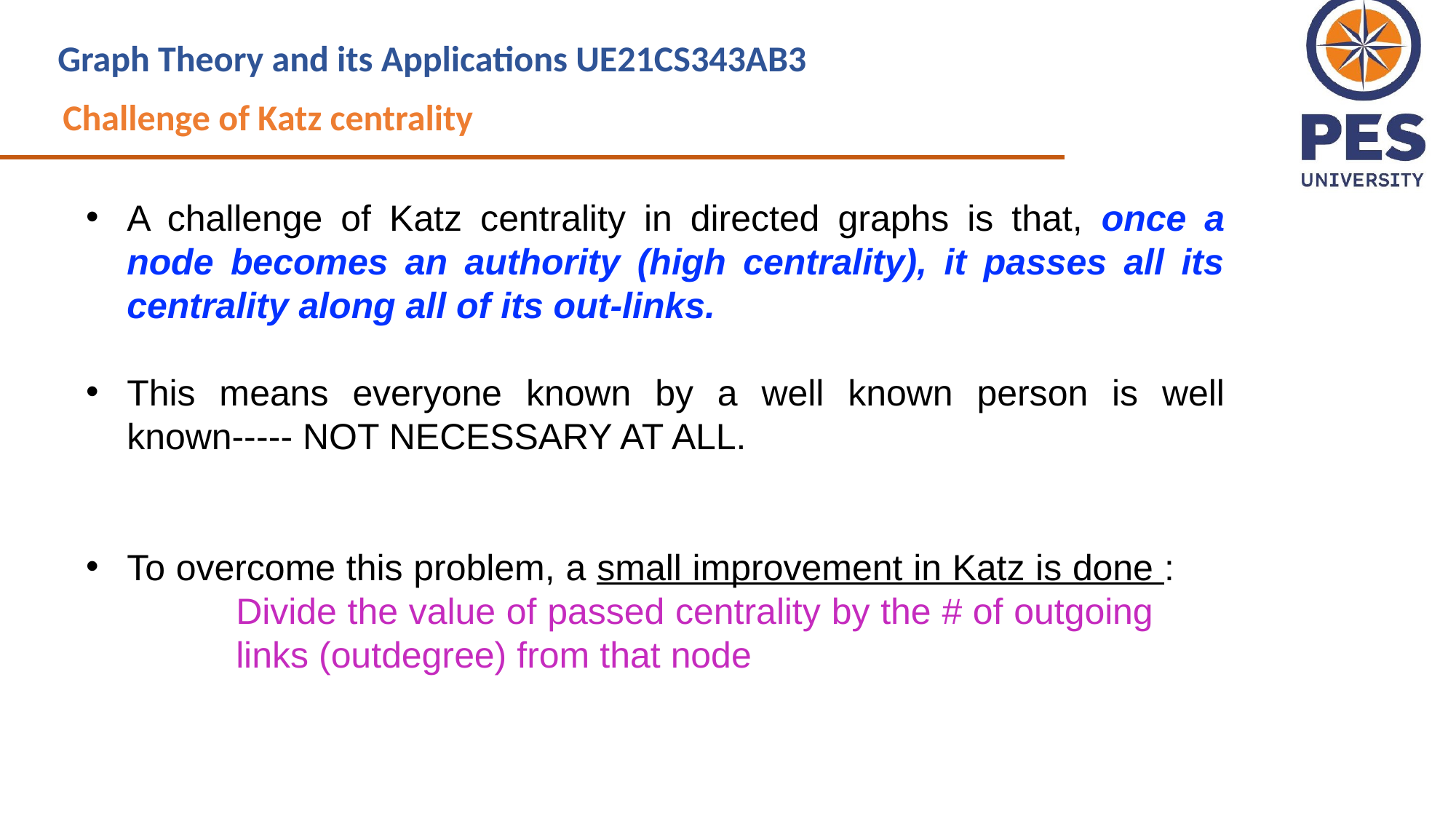

Graph Theory and its Applications UE21CS343AB3
Challenge of Katz centrality
A challenge of Katz centrality in directed graphs is that, once a node becomes an authority (high centrality), it passes all its centrality along all of its out-links.

This means everyone known by a well known person is well known----- NOT NECESSARY AT ALL.

To overcome this problem, a small improvement in Katz is done : 		Divide the value of passed centrality by the # of outgoing 		links (outdegree) from that node